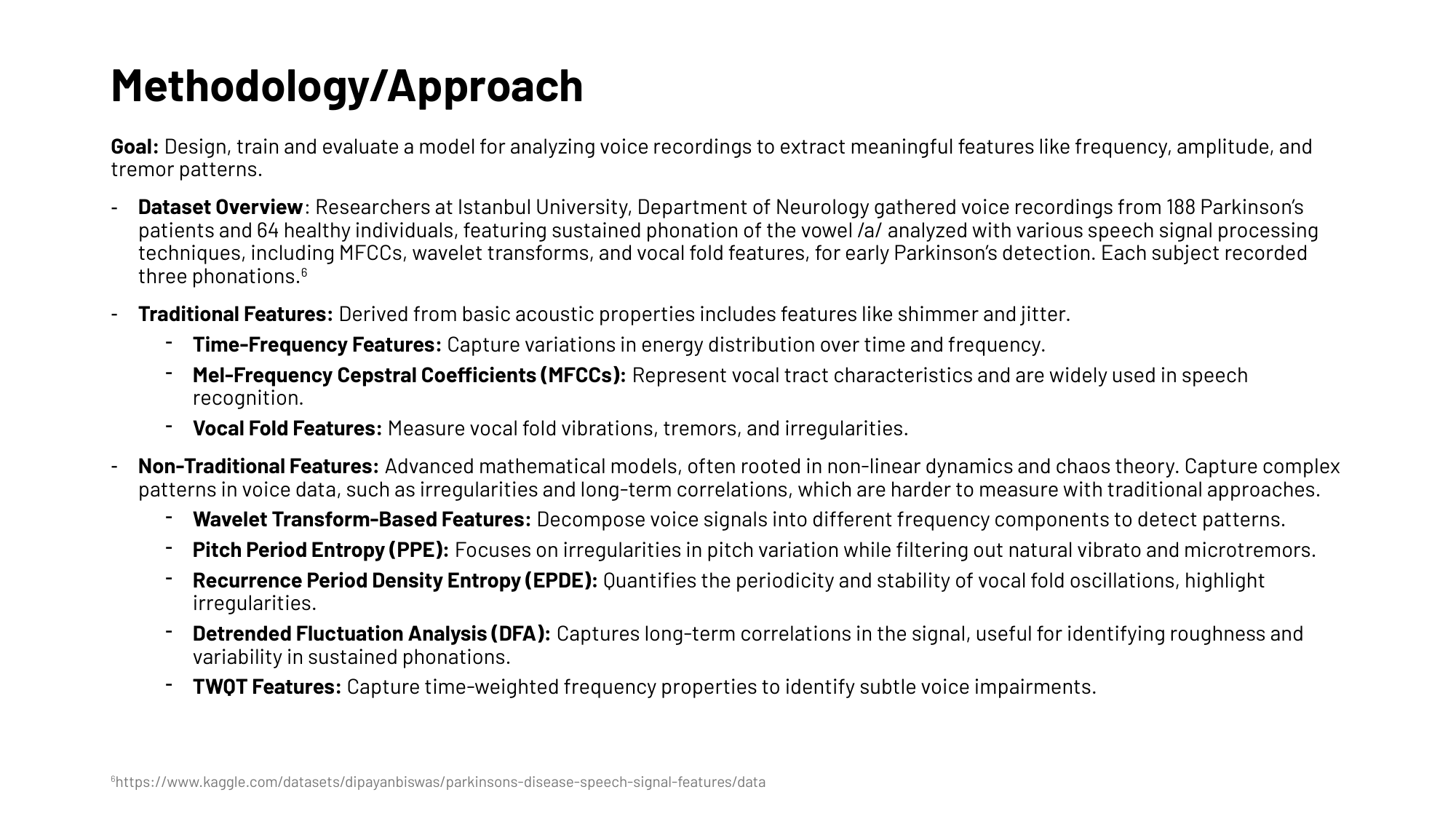

# Methodology/Approach
Goal: Design, train and evaluate a model for analyzing voice recordings to extract meaningful features like frequency, amplitude, and tremor patterns.
Dataset Overview: Researchers at Istanbul University, Department of Neurology gathered voice recordings from 188 Parkinson’s patients and 64 healthy individuals, featuring sustained phonation of the vowel /a/ analyzed with various speech signal processing techniques, including MFCCs, wavelet transforms, and vocal fold features, for early Parkinson’s detection. Each subject recorded three phonations.6
Traditional Features: Derived from basic acoustic properties includes features like shimmer and jitter.
Time-Frequency Features: Capture variations in energy distribution over time and frequency.
Mel-Frequency Cepstral Coefficients (MFCCs): Represent vocal tract characteristics and are widely used in speech recognition.
Vocal Fold Features: Measure vocal fold vibrations, tremors, and irregularities.
Non-Traditional Features: Advanced mathematical models, often rooted in non-linear dynamics and chaos theory. Capture complex patterns in voice data, such as irregularities and long-term correlations, which are harder to measure with traditional approaches.
Wavelet Transform-Based Features: Decompose voice signals into different frequency components to detect patterns.
Pitch Period Entropy (PPE): Focuses on irregularities in pitch variation while filtering out natural vibrato and microtremors.
Recurrence Period Density Entropy (EPDE): Quantifies the periodicity and stability of vocal fold oscillations, highlight irregularities.
Detrended Fluctuation Analysis (DFA): Captures long-term correlations in the signal, useful for identifying roughness and variability in sustained phonations.
TWQT Features: Capture time-weighted frequency properties to identify subtle voice impairments.

6https://www.kaggle.com/datasets/dipayanbiswas/parkinsons-disease-speech-signal-features/data